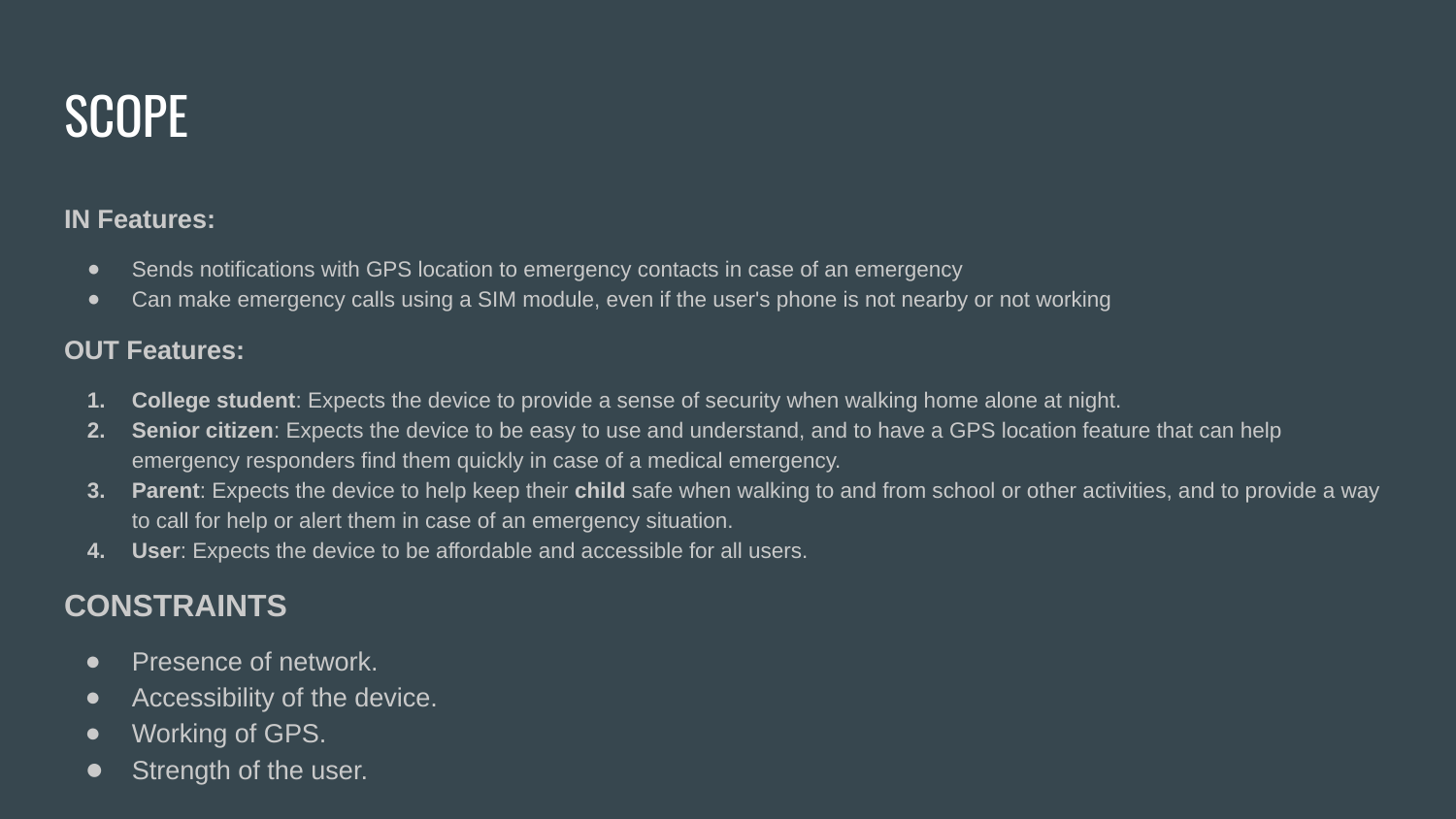

# SCOPE
IN Features:
Sends notifications with GPS location to emergency contacts in case of an emergency
Can make emergency calls using a SIM module, even if the user's phone is not nearby or not working
OUT Features:
College student: Expects the device to provide a sense of security when walking home alone at night.
Senior citizen: Expects the device to be easy to use and understand, and to have a GPS location feature that can help emergency responders find them quickly in case of a medical emergency.
Parent: Expects the device to help keep their child safe when walking to and from school or other activities, and to provide a way to call for help or alert them in case of an emergency situation.
User: Expects the device to be affordable and accessible for all users.
CONSTRAINTS
Presence of network.
Accessibility of the device.
Working of GPS.
Strength of the user.